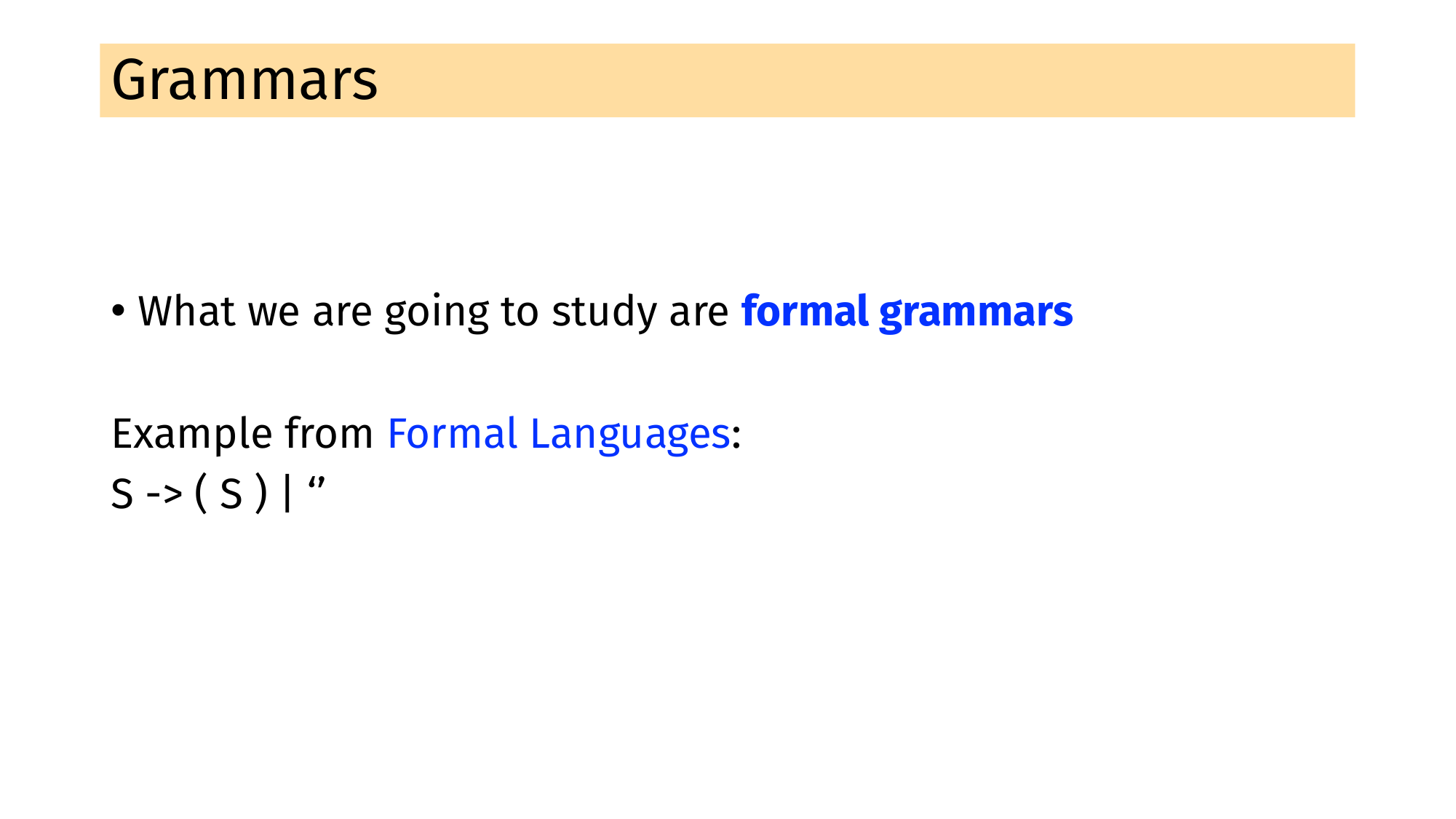

# Grammars

What we are going to study are formal grammars

Example from Formal Languages:
S -> ( S ) | ‘’